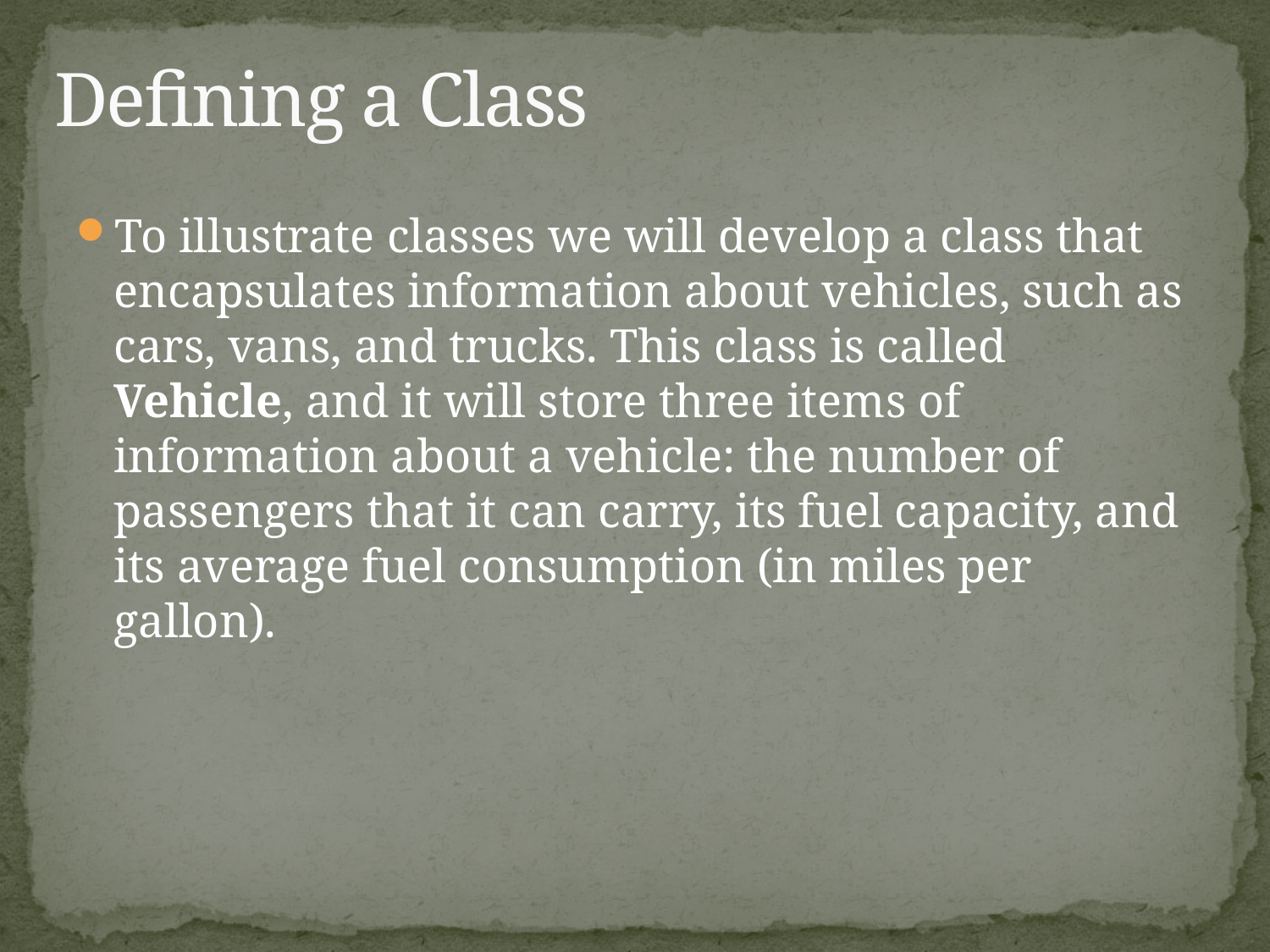

# Defining a Class
To illustrate classes we will develop a class that encapsulates information about vehicles, such as cars, vans, and trucks. This class is called Vehicle, and it will store three items of information about a vehicle: the number of passengers that it can carry, its fuel capacity, and its average fuel consumption (in miles per gallon).